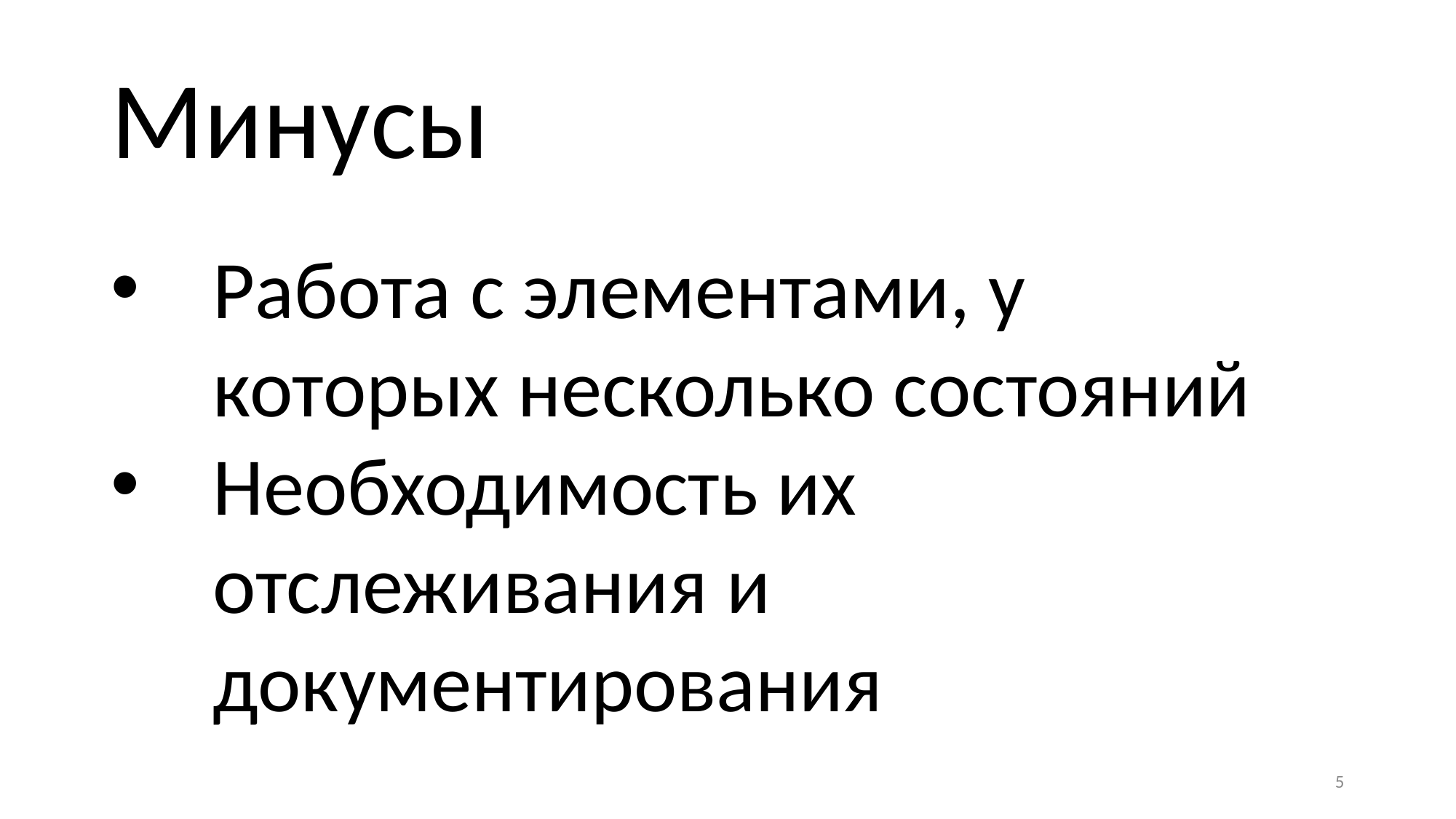

# Минусы
Работа с элементами, у которых несколько состояний
Необходимость их отслеживания и документирования
5